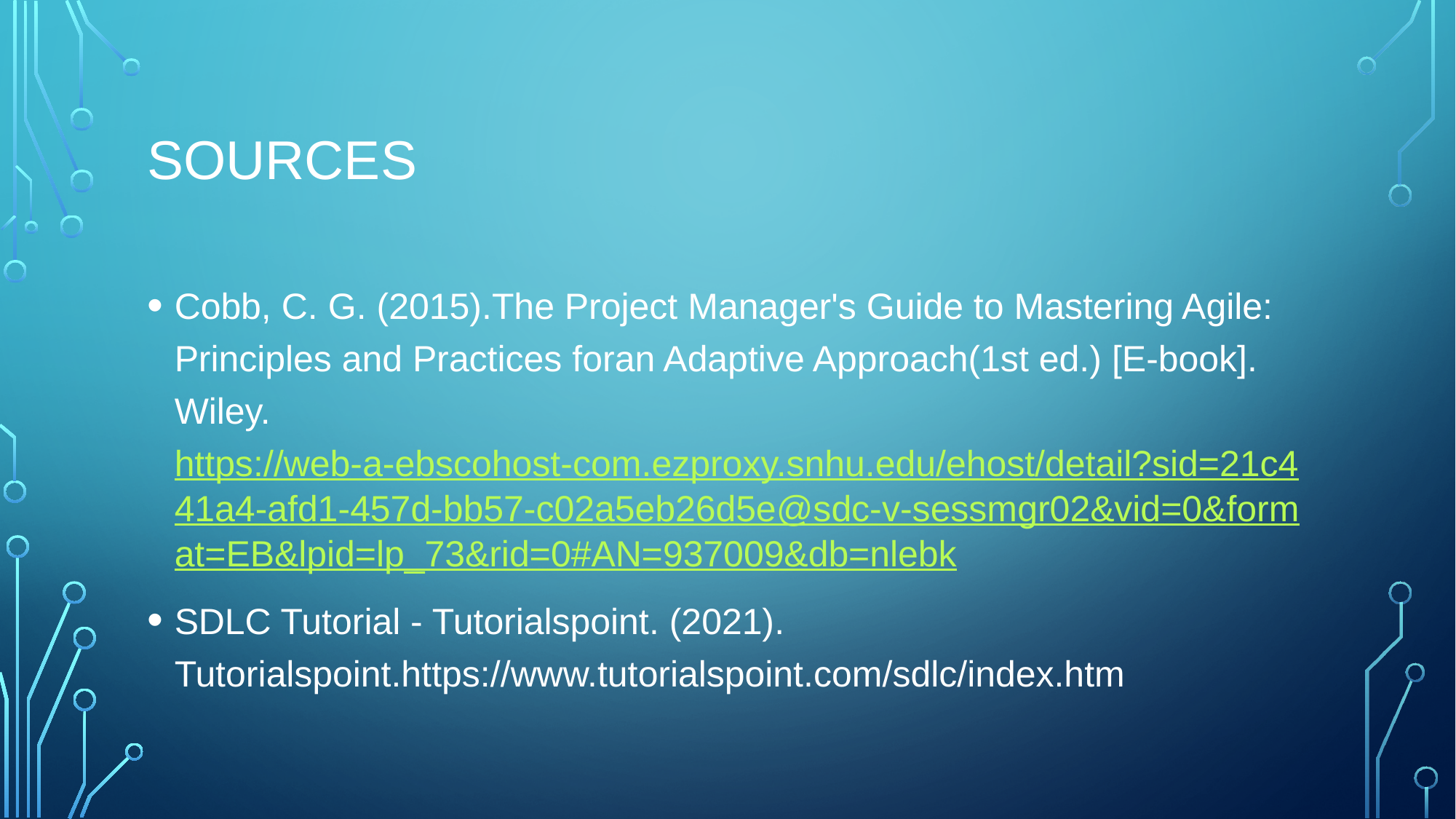

# Sources
Cobb, C. G. (2015).The Project Manager's Guide to Mastering Agile: Principles and Practices foran Adaptive Approach(1st ed.) [E-book]. Wiley. https://web-a-ebscohost-com.ezproxy.snhu.edu/ehost/detail?sid=21c441a4-afd1-457d-bb57-c02a5eb26d5e@sdc-v-sessmgr02&vid=0&format=EB&lpid=lp_73&rid=0#AN=937009&db=nlebk
SDLC Tutorial - Tutorialspoint. (2021). Tutorialspoint.https://www.tutorialspoint.com/sdlc/index.htm